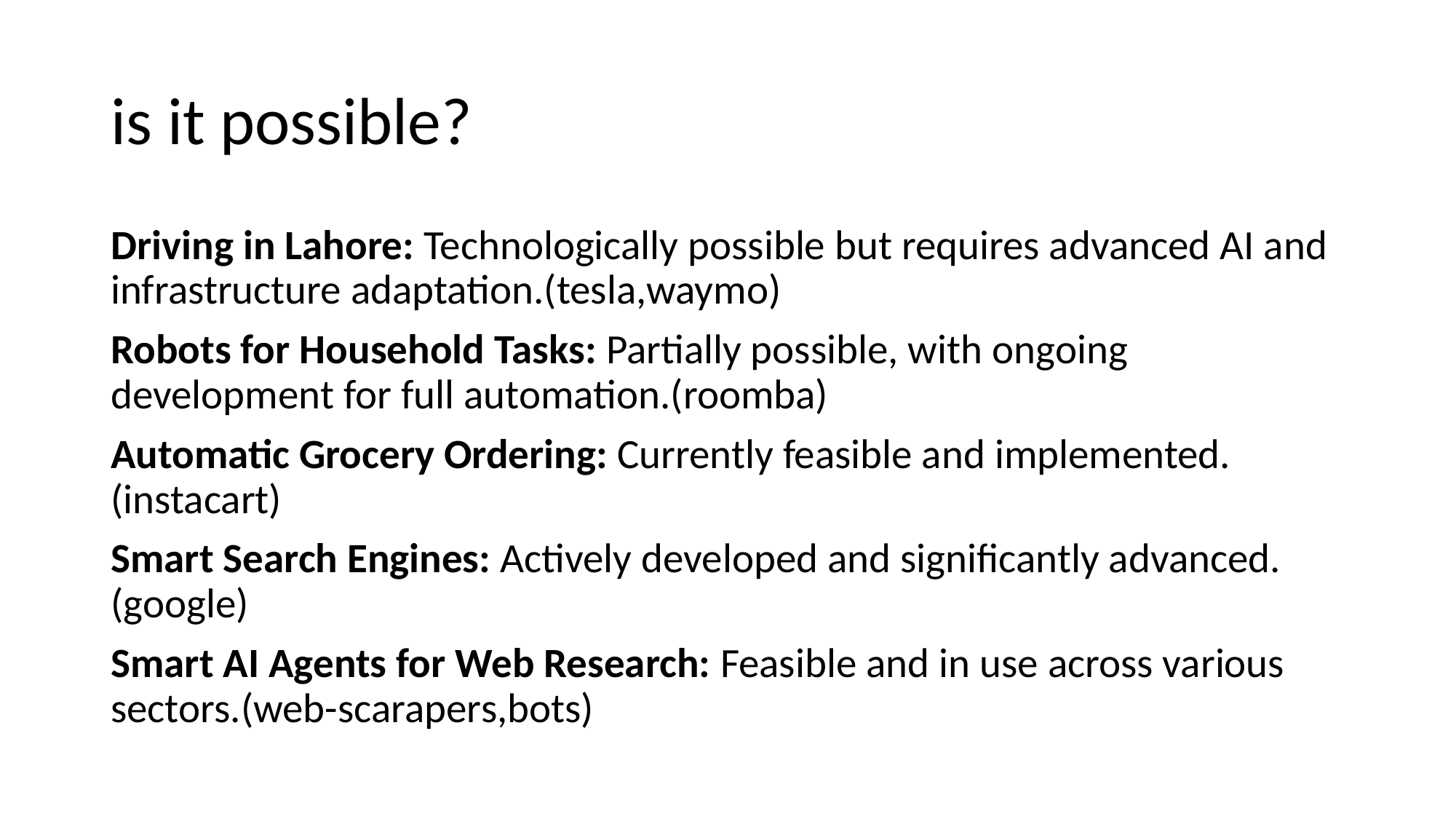

# is it possible?
Driving in Lahore: Technologically possible but requires advanced AI and infrastructure adaptation.(tesla,waymo)
Robots for Household Tasks: Partially possible, with ongoing development for full automation.(roomba)
Automatic Grocery Ordering: Currently feasible and implemented.(instacart)
Smart Search Engines: Actively developed and significantly advanced.(google)
Smart AI Agents for Web Research: Feasible and in use across various sectors.(web-scarapers,bots)